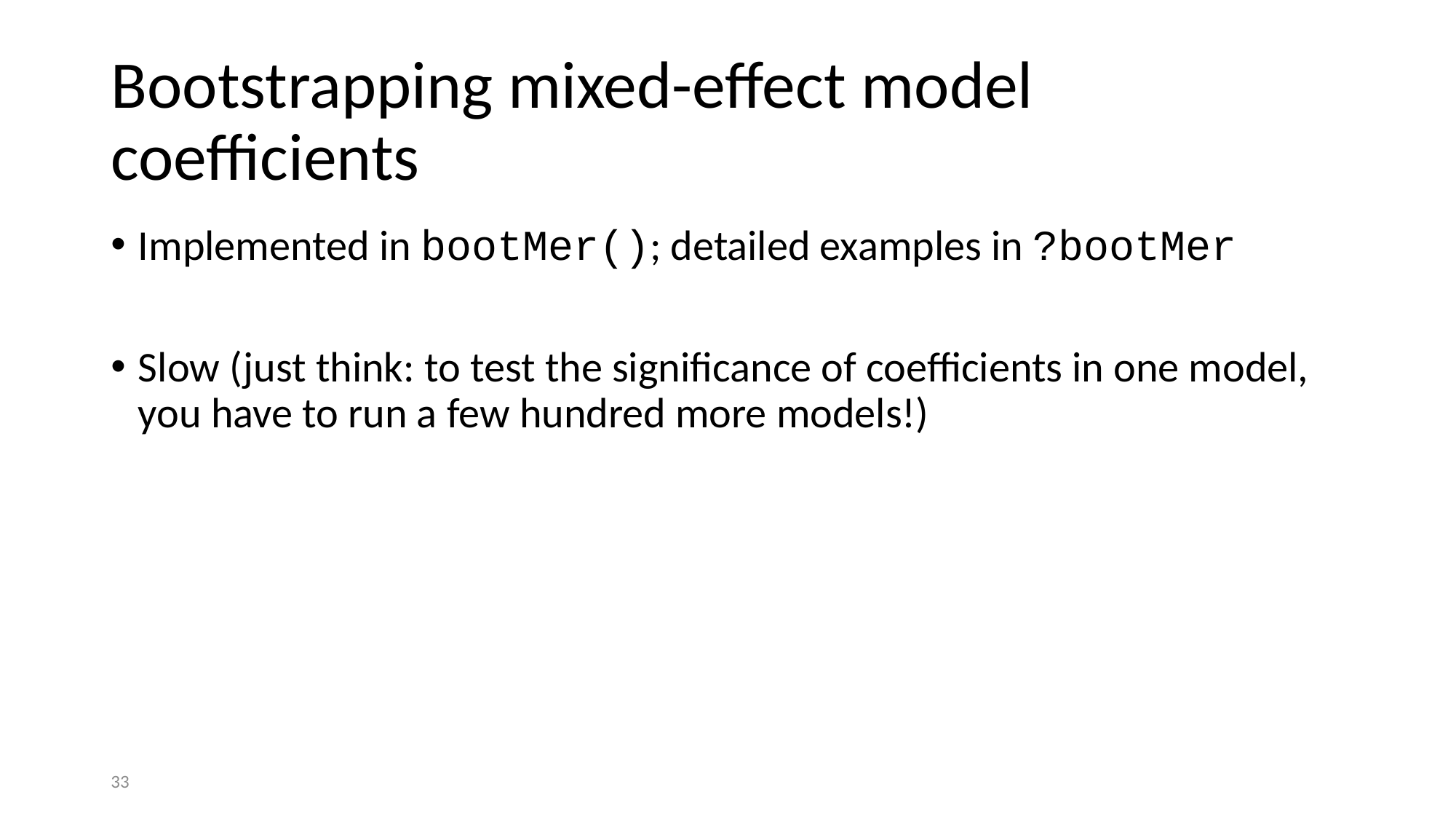

# Bootstrapping mixed-effect model coefficients
Implemented in bootMer(); detailed examples in ?bootMer

Slow (just think: to test the significance of coefficients in one model, you have to run a few hundred more models!)

33